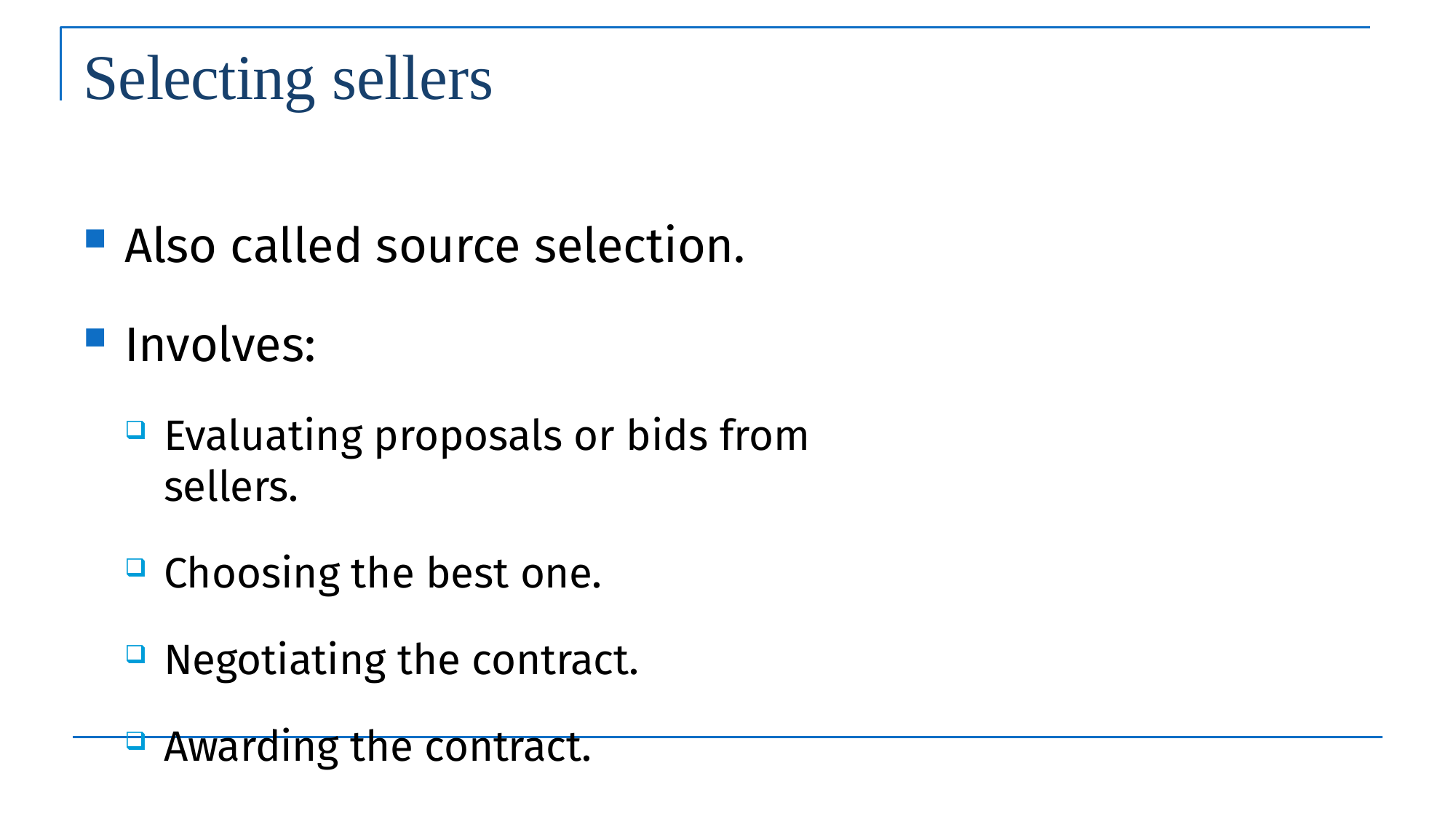

# Selecting sellers
Also called source selection.
Involves:
Evaluating proposals or bids from sellers.
Choosing the best one.
Negotiating the contract.
Awarding the contract.